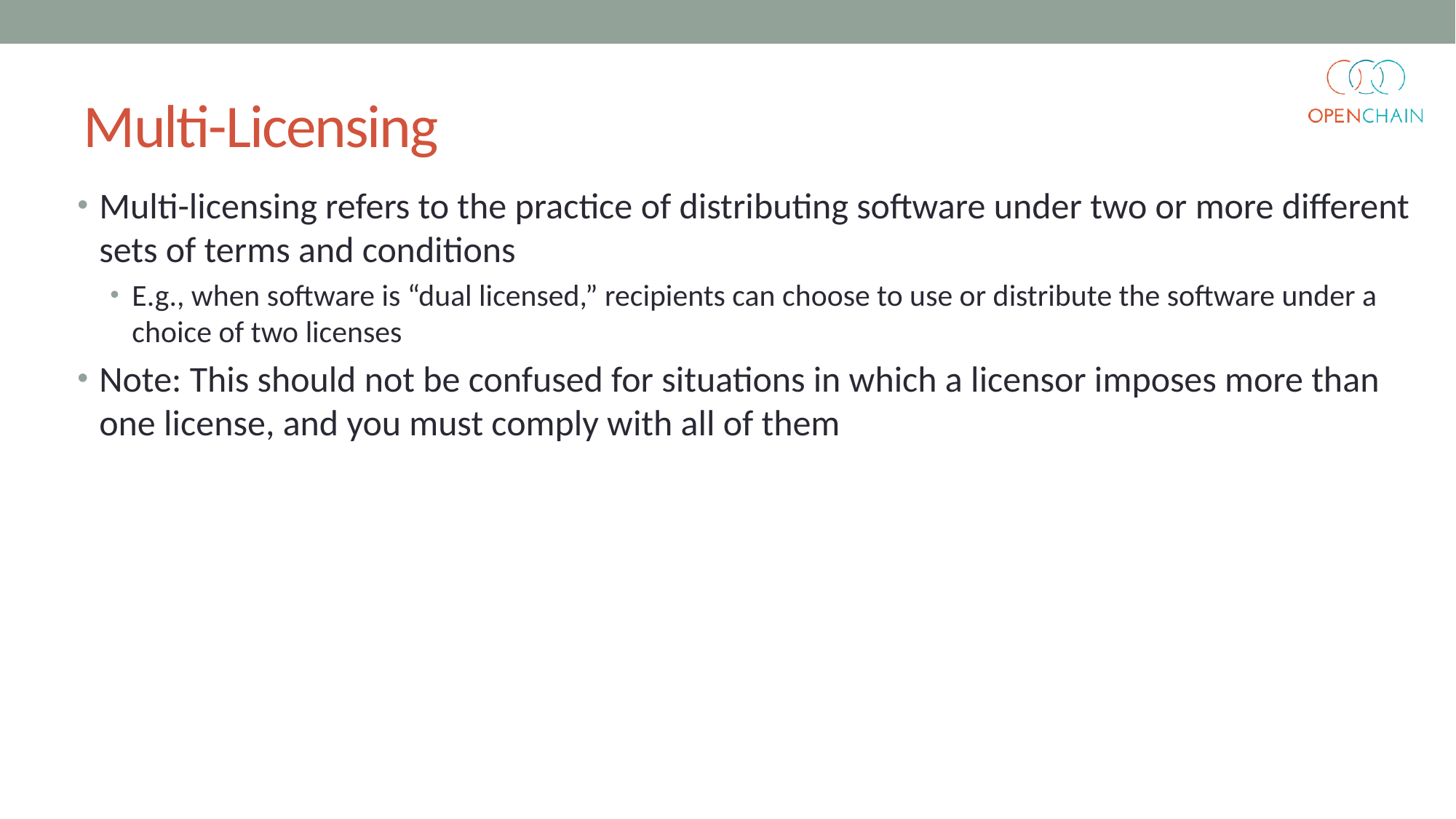

# Multi-Licensing
Multi-licensing refers to the practice of distributing software under two or more different sets of terms and conditions
E.g., when software is “dual licensed,” recipients can choose to use or distribute the software under a choice of two licenses
Note: This should not be confused for situations in which a licensor imposes more than one license, and you must comply with all of them